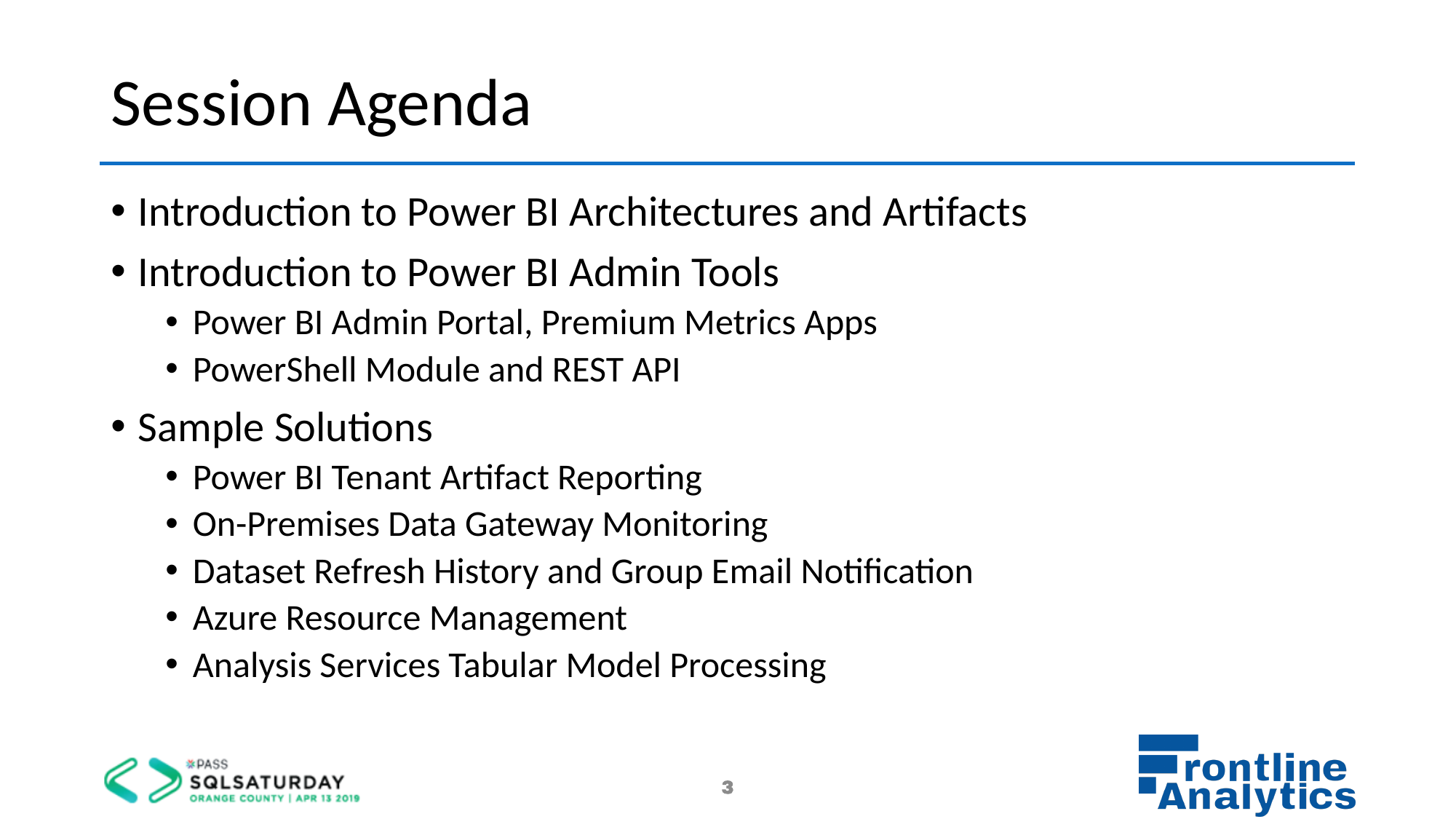

# Session Agenda
Introduction to Power BI Architectures and Artifacts
Introduction to Power BI Admin Tools
Power BI Admin Portal, Premium Metrics Apps
PowerShell Module and REST API
Sample Solutions
Power BI Tenant Artifact Reporting
On-Premises Data Gateway Monitoring
Dataset Refresh History and Group Email Notification
Azure Resource Management
Analysis Services Tabular Model Processing
3